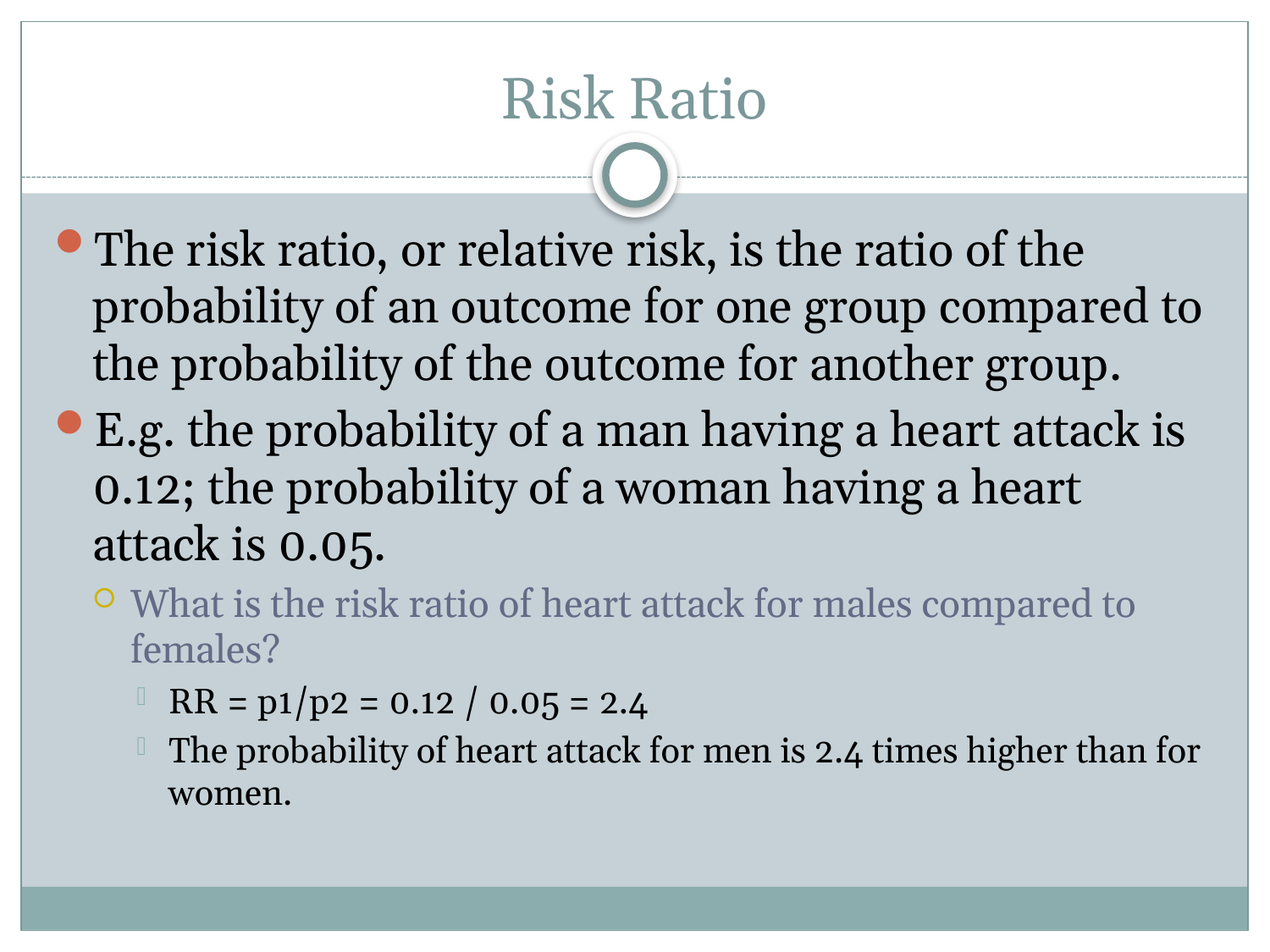

# Risk Ratio
The risk ratio, or relative risk, is the ratio of the probability of an outcome for one group compared to the probability of the outcome for another group.
E.g. the probability of a man having a heart attack is 0.12; the probability of a woman having a heart attack is 0.05.
What is the risk ratio of heart attack for males compared to females?
RR = p1/p2 = 0.12 / 0.05 = 2.4
The probability of heart attack for men is 2.4 times higher than for women.